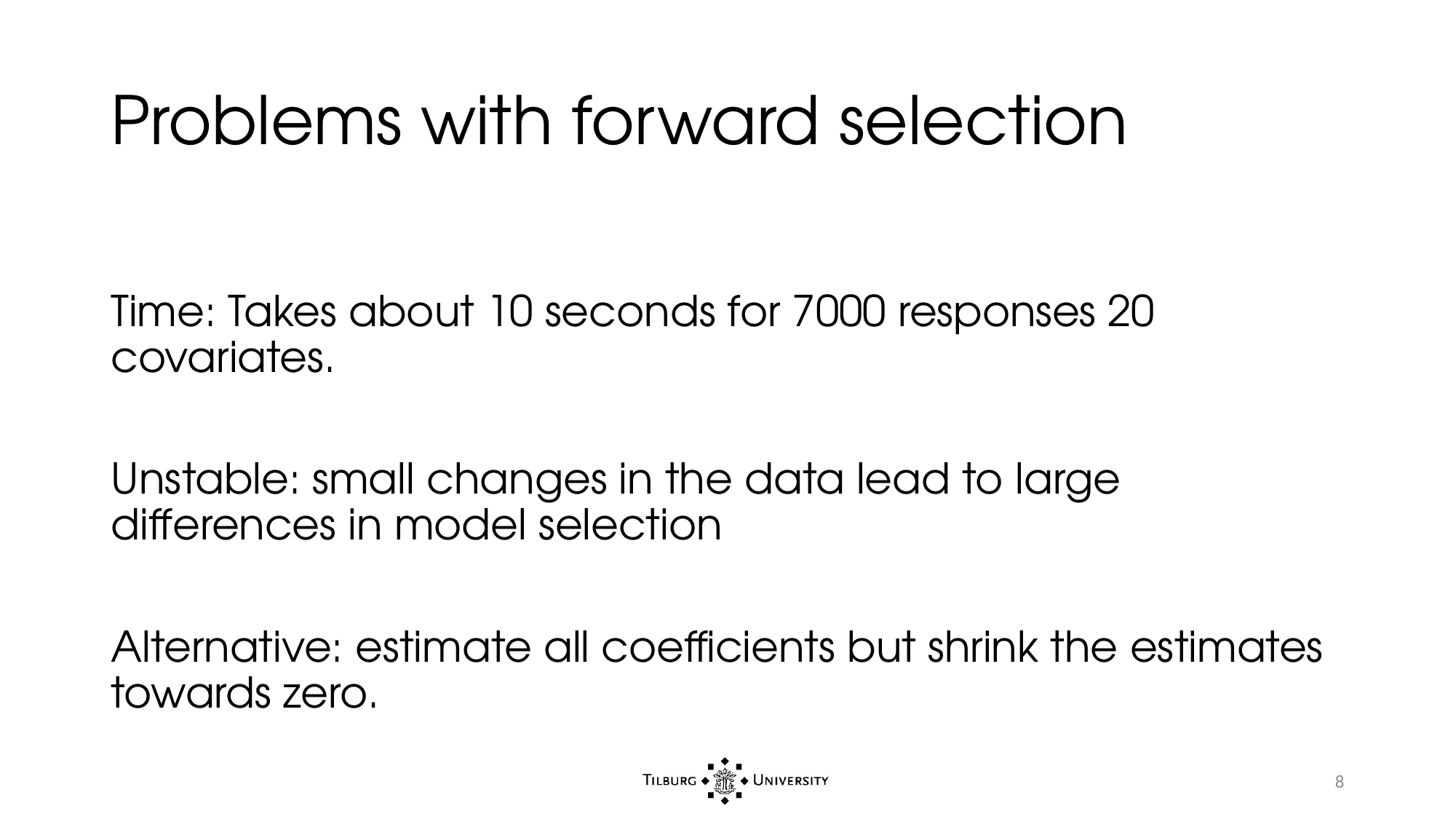

# Problems with forward selection

Time: Takes about 10 seconds for 7000 responses 20 covariates.

Unstable: small changes in the data lead to large differences in model selection

Alternative: estimate all coefficients but shrink the estimates towards zero.

8